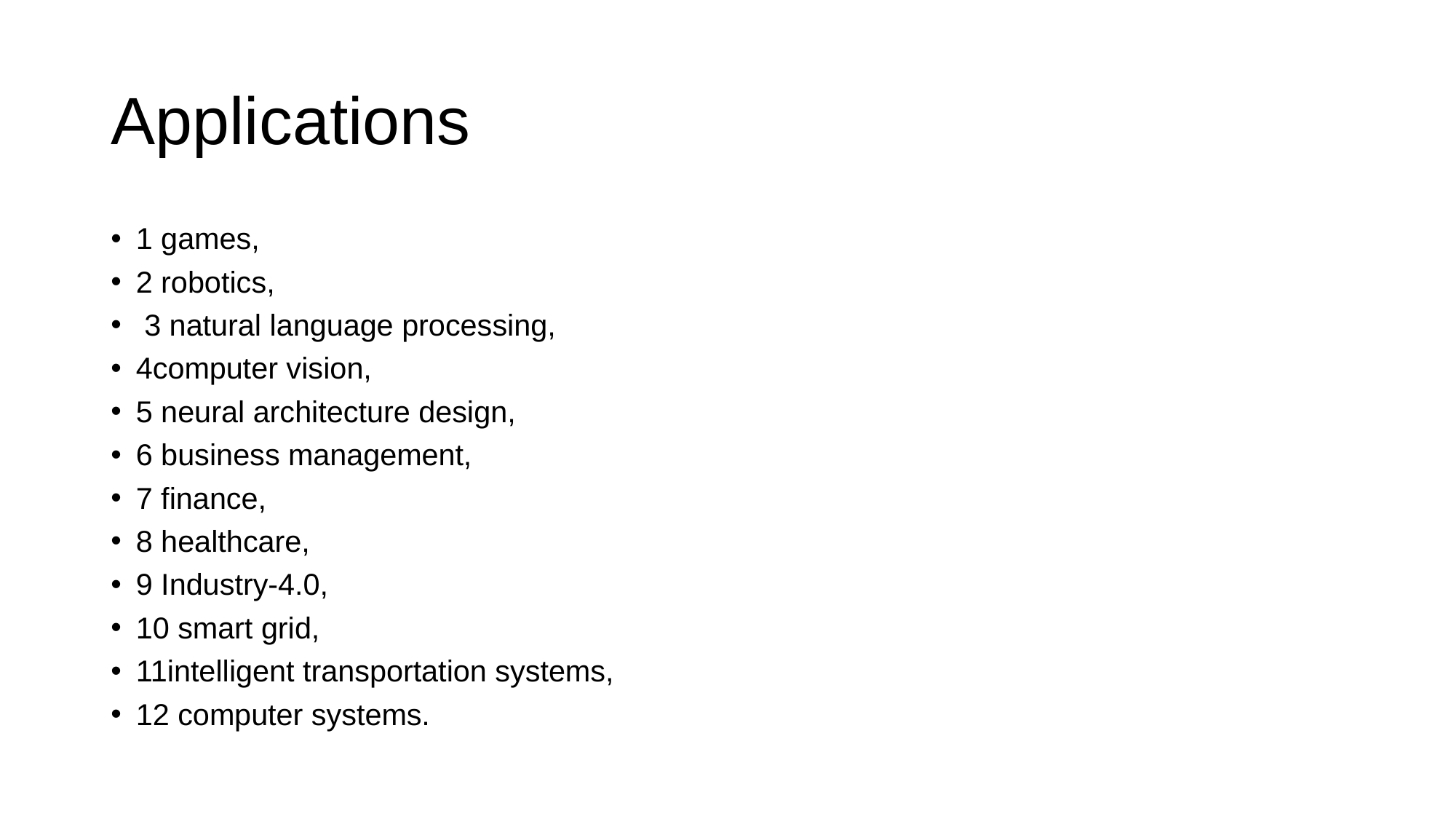

# Applications
1 games,
2 robotics,
 3 natural language processing,
4computer vision,
5 neural architecture design,
6 business management,
7 finance,
8 healthcare,
9 Industry-4.0,
10 smart grid,
11intelligent transportation systems,
12 computer systems.